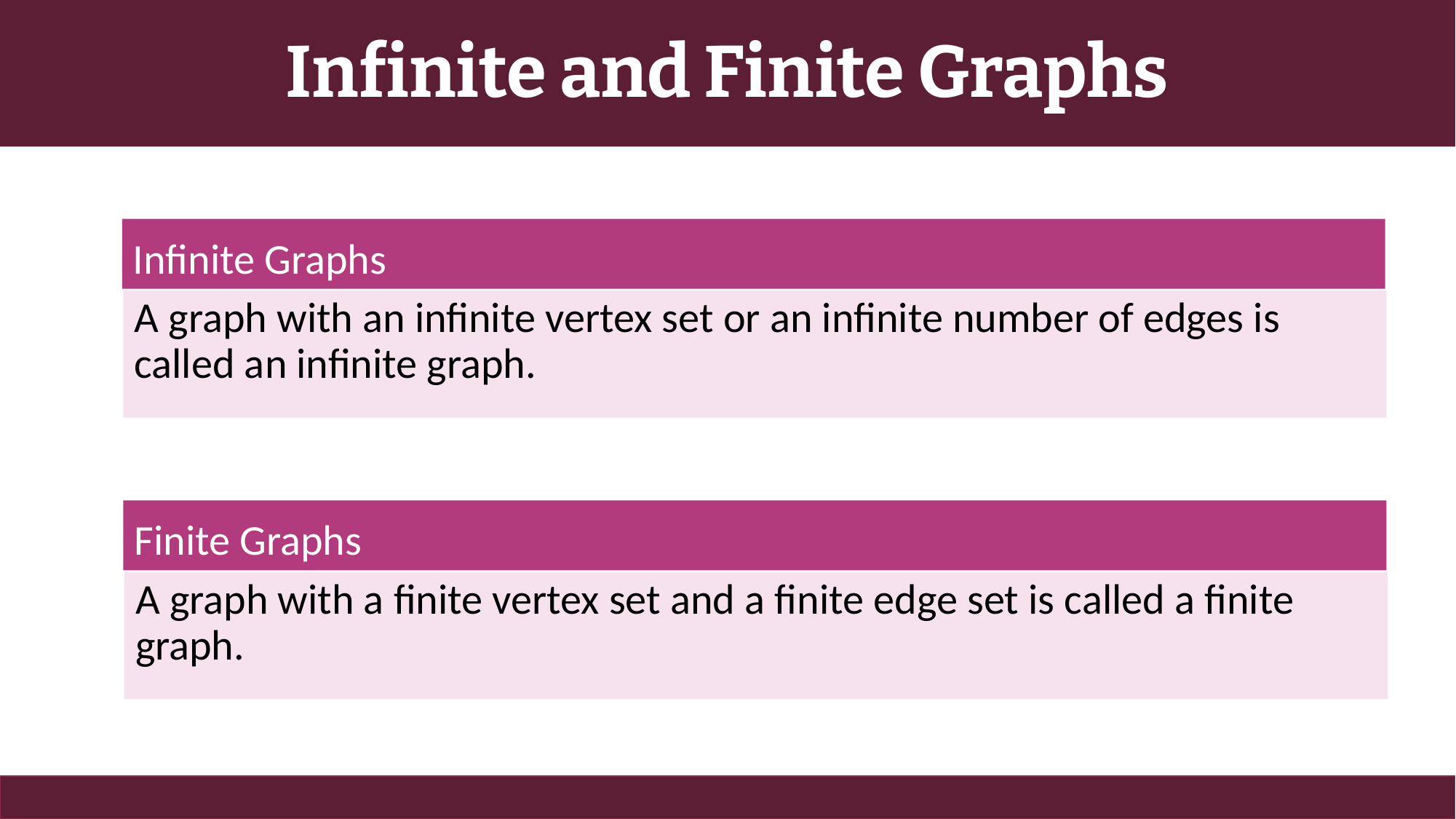

# Infinite and Finite Graphs

Infinite Graphs
A graph with an infinite vertex set or an infinite number of edges is called an infinite graph.
Finite Graphs
A graph with a finite vertex set and a finite edge set is called a finite graph.